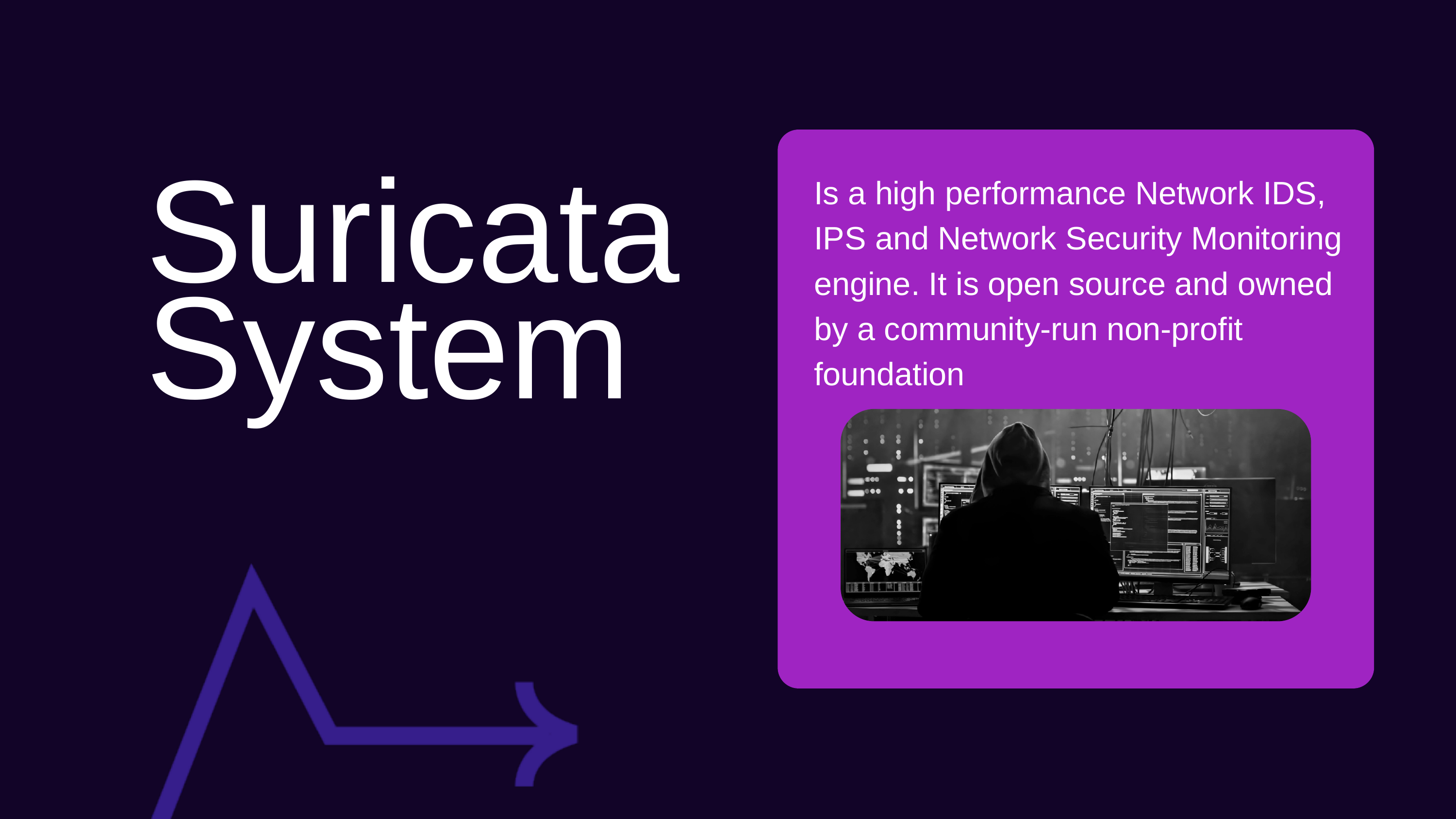

Is a high performance Network IDS, IPS and Network Security Monitoring engine. It is open source and owned by a community-run non-profit foundation

Suricata System